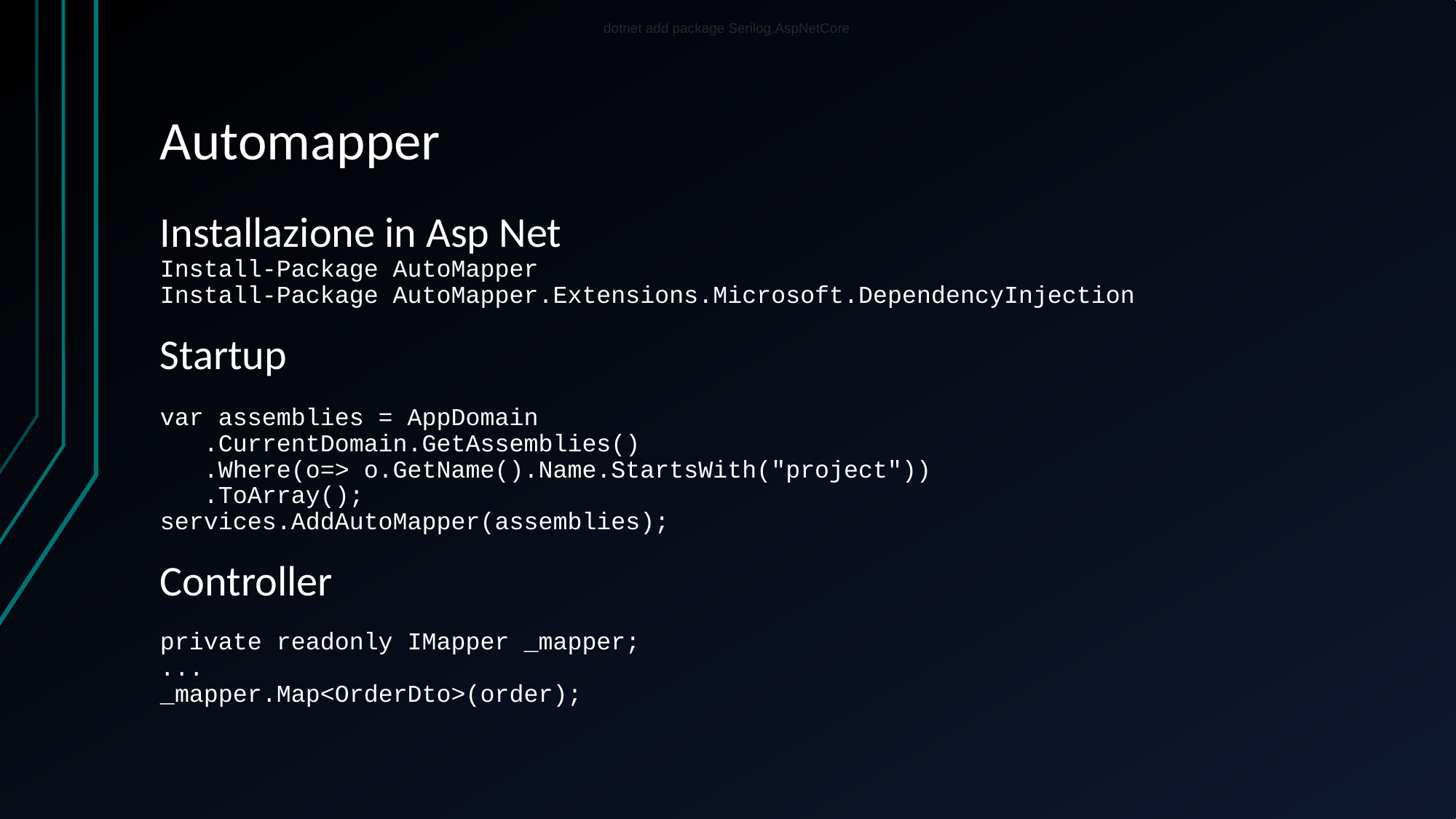

dotnet add package Serilog.AspNetCore
# Automapper
Installazione in Asp Net
Install-Package AutoMapper
Install-Package AutoMapper.Extensions.Microsoft.DependencyInjection
Startup
var assemblies = AppDomain
   .CurrentDomain.GetAssemblies()
   .Where(o=> o.GetName().Name.StartsWith("project"))
   .ToArray();
services.AddAutoMapper(assemblies);
Controller
private readonly IMapper _mapper;
...
_mapper.Map<OrderDto>(order);